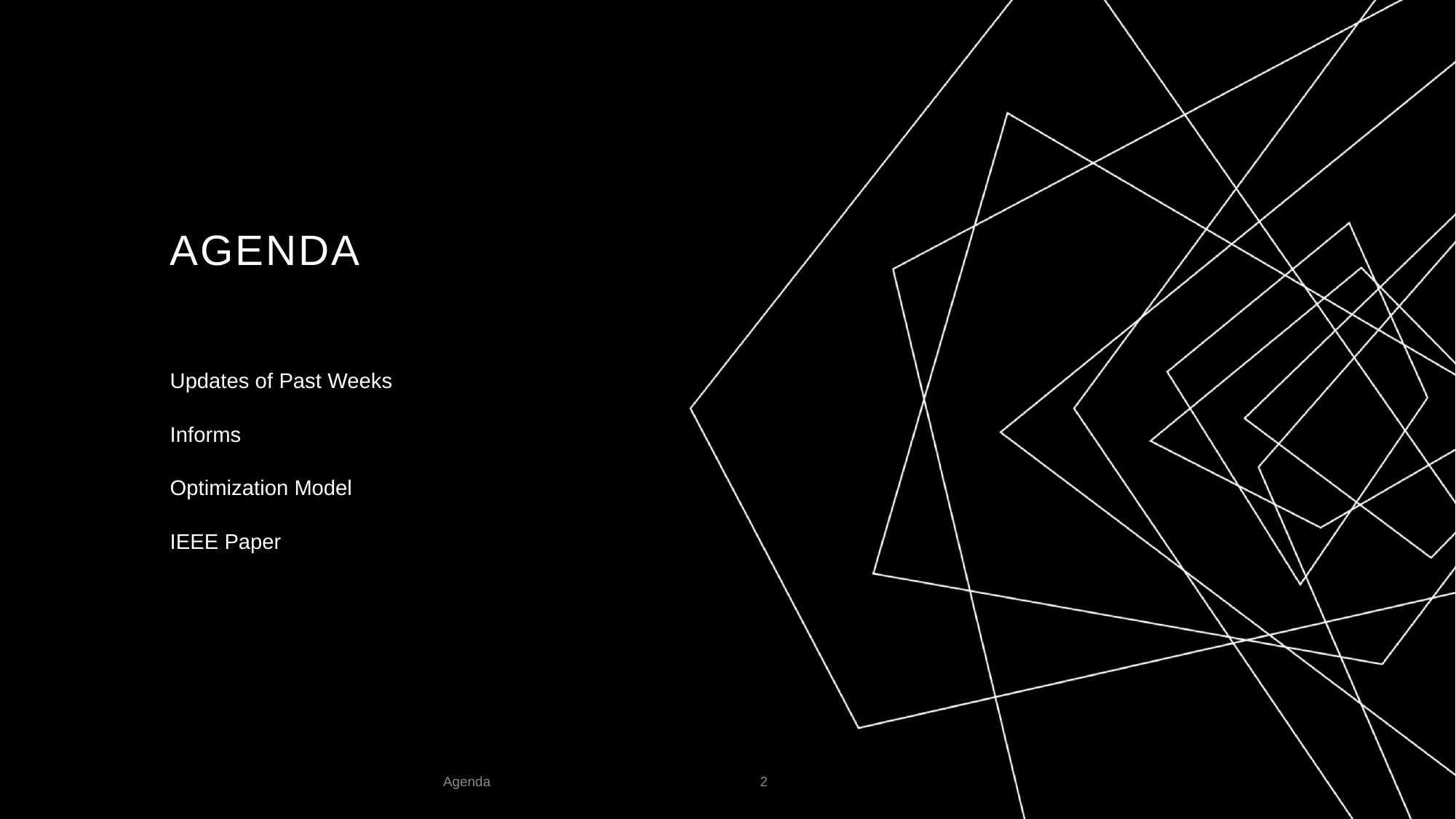

# AGENDA
Updates of Past Weeks
Informs
Optimization Model
IEEE Paper

Agenda
2